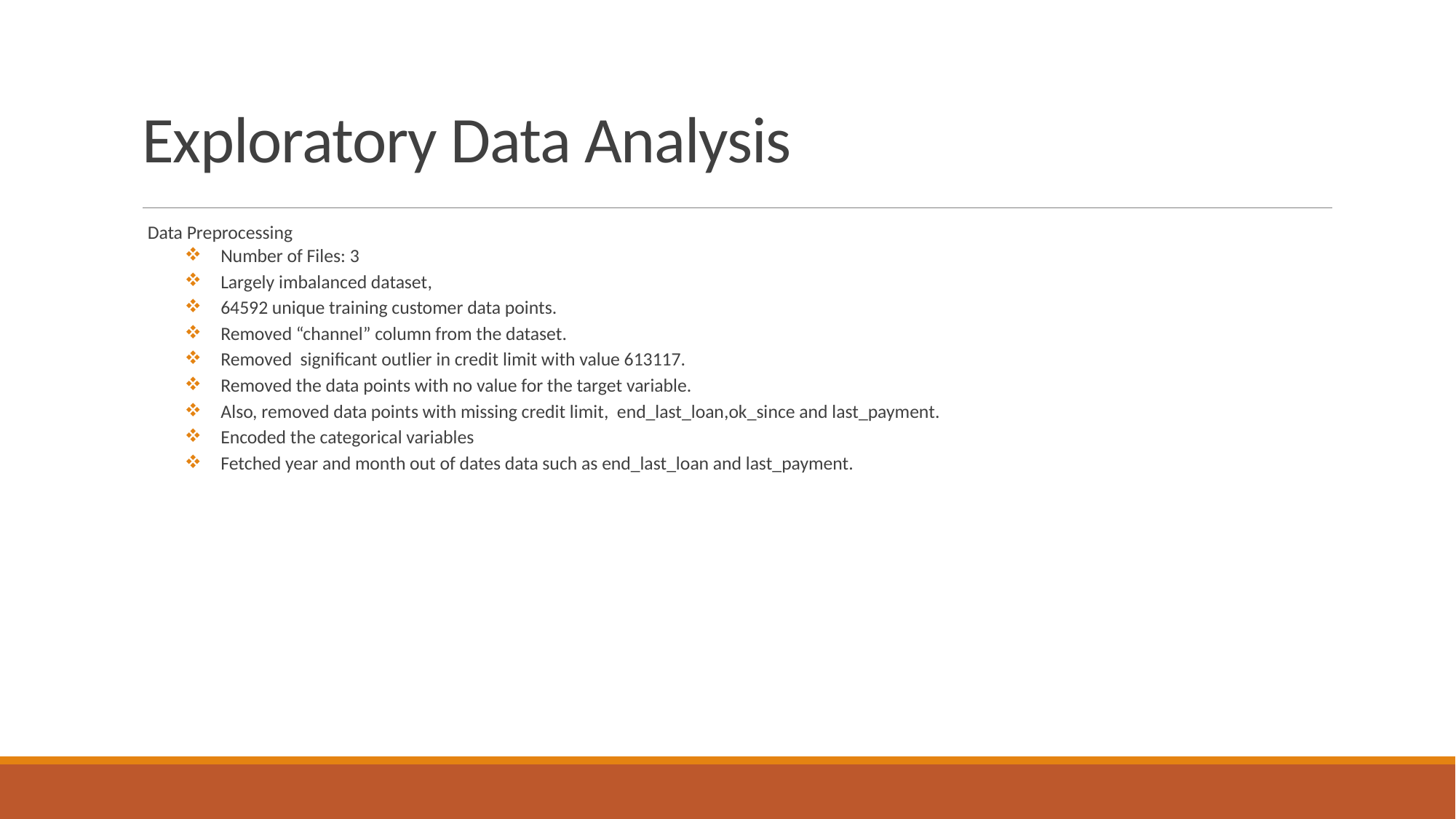

# Exploratory Data Analysis
    Data Preprocessing
Number of Files: 3
Largely imbalanced dataset,
64592 unique training customer data points.
Removed “channel” column from the dataset.
Removed  significant outlier in credit limit with value 613117.
Removed the data points with no value for the target variable.
Also, removed data points with missing credit limit,  end_last_loan,ok_since and last_payment.
Encoded the categorical variables
Fetched year and month out of dates data such as end_last_loan and last_payment.